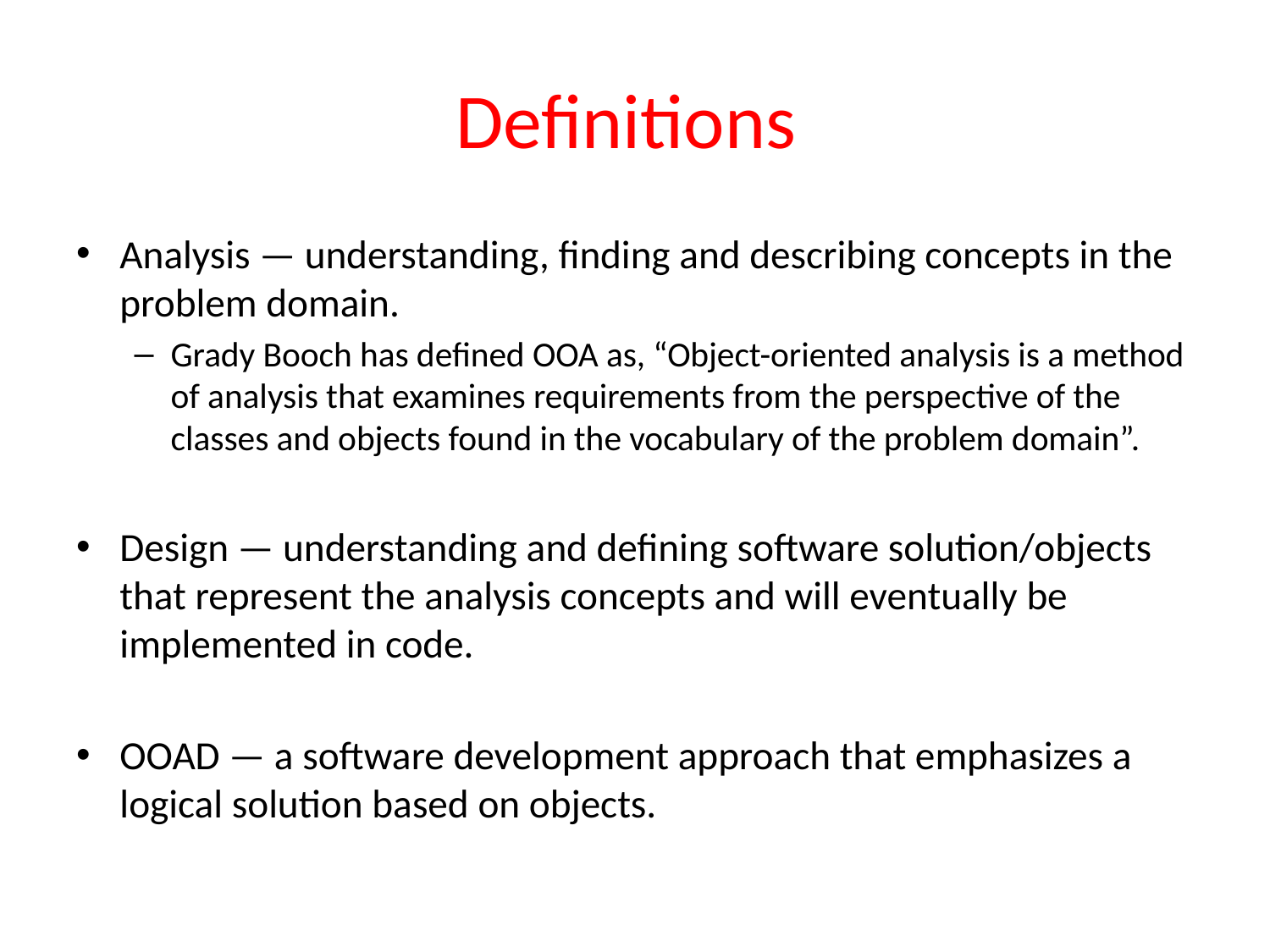

# Definitions
Analysis — understanding, finding and describing concepts in the problem domain.
Grady Booch has defined OOA as, “Object-oriented analysis is a method of analysis that examines requirements from the perspective of the classes and objects found in the vocabulary of the problem domain”.

Design — understanding and defining software solution/objects that represent the analysis concepts and will eventually be implemented in code.

OOAD — a software development approach that emphasizes a logical solution based on objects.